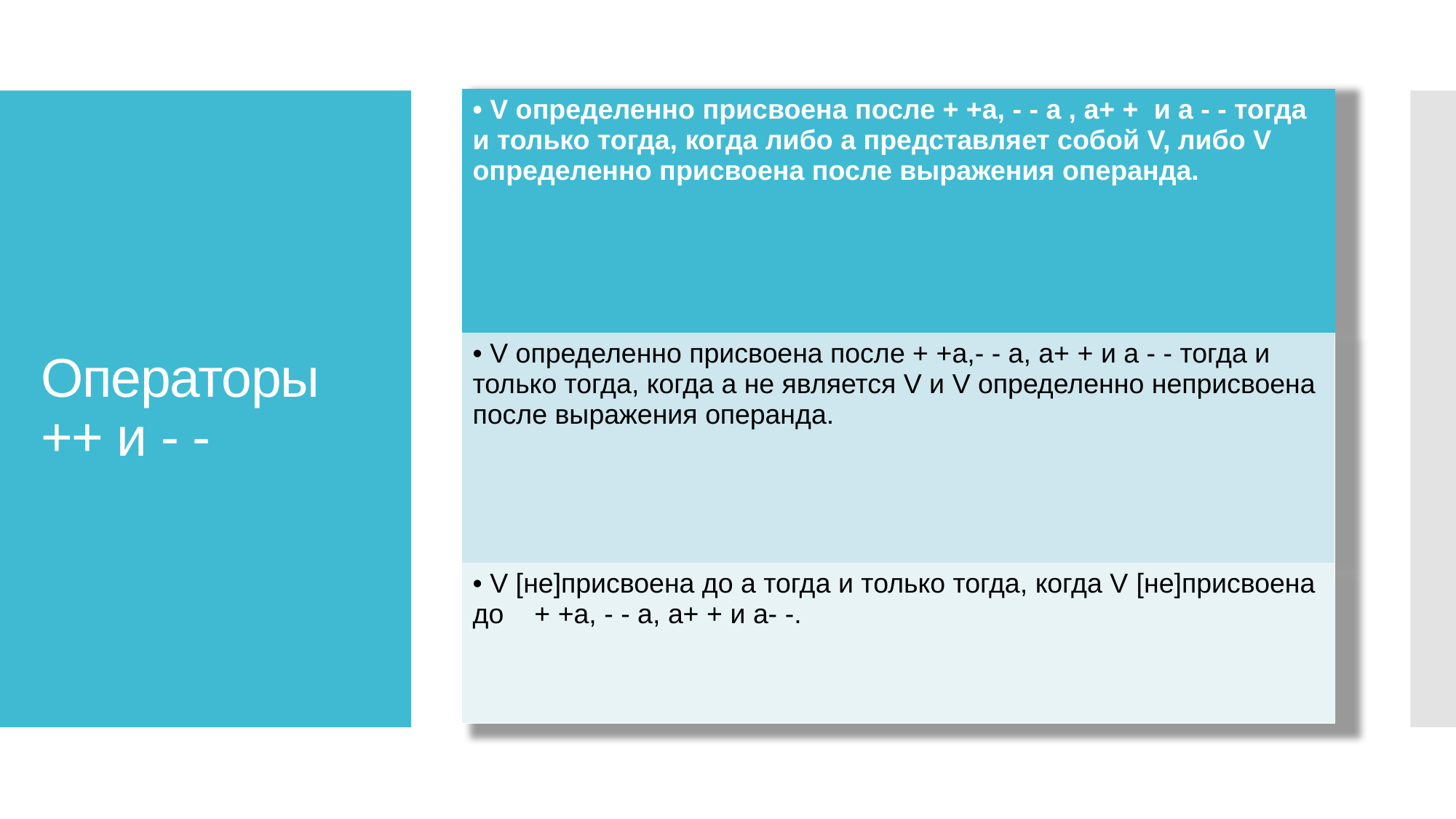

| • V определенно присвоена после + +а, - - a , a+ + и a - - тогда и только тогда, когда либо а представляет собой V, либо V определенно присвоена после выражения операнда. |
| --- |
| • V определенно присвоена после + +а,- - а, а+ + и а - - тогда и только тогда, когда а не является V и V определенно неприсвоена после выражения операнда. |
| • V [не]присвоена до а тогда и только тогда, когда V [не]присвоена до + +а, - - а, а+ + и а- -. |
# Операторы  ++ и - -